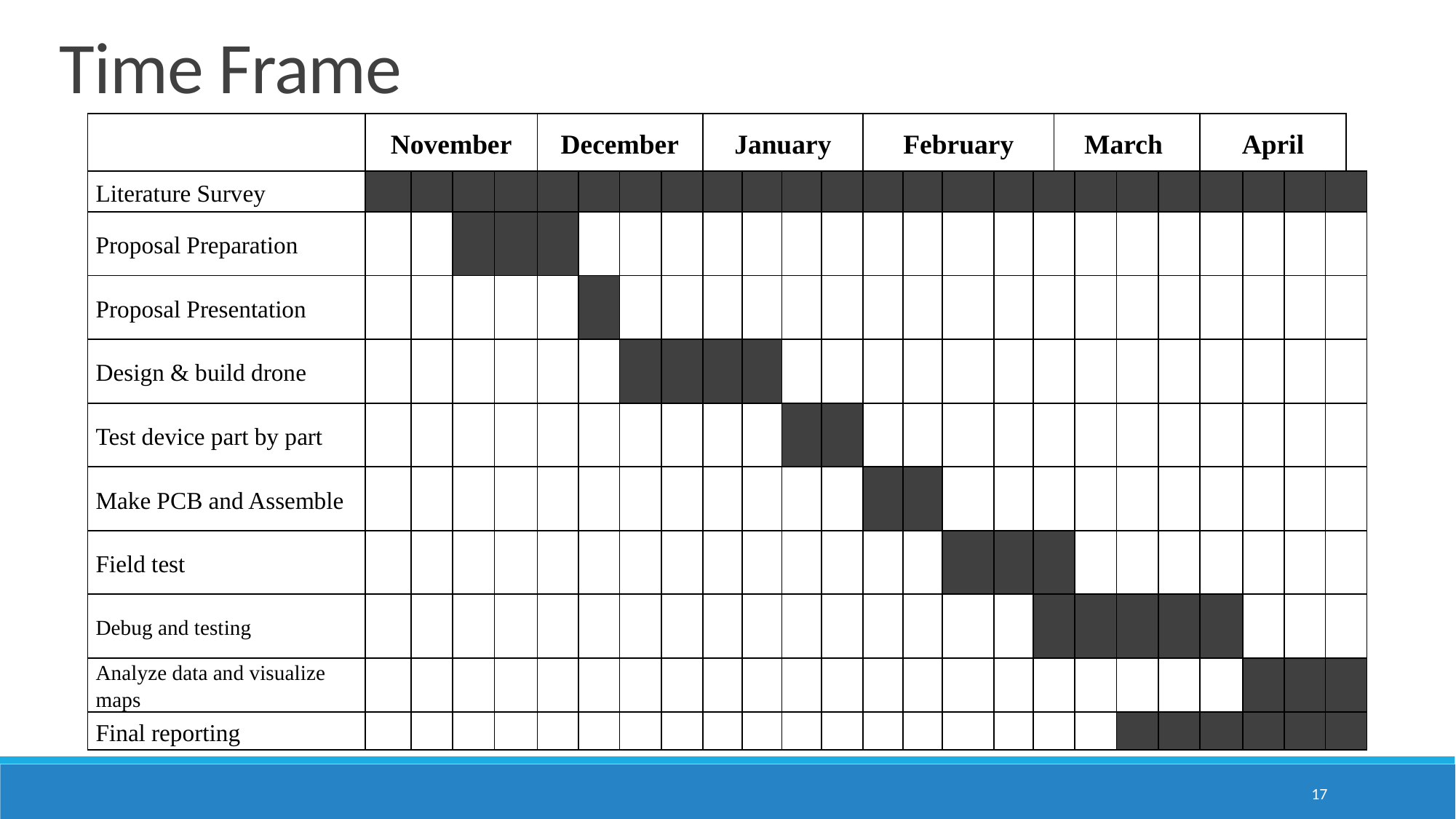

Time Frame
|  | November |  |  |  | December |  |  |  | January |  |  |  | February |  |  |  |  | March |  |  |  | April |  |  |  |  |
| --- | --- | --- | --- | --- | --- | --- | --- | --- | --- | --- | --- | --- | --- | --- | --- | --- | --- | --- | --- | --- | --- | --- | --- | --- | --- | --- |
| Literature Survey |  |  |  |  |  |  |  |  |  |  |  |  |  |  |  |  |  |  |  |  |  |  |  |  |  |  |
| Proposal Preparation |  |  |  |  |  |  |  |  |  |  |  |  |  |  |  |  |  |  |  |  |  |  |  |  |  |  |
| Proposal Presentation |  |  |  |  |  |  |  |  |  |  |  |  |  |  |  |  |  |  |  |  |  |  |  |  |  |  |
| Design & build drone |  |  |  |  |  |  |  |  |  |  |  |  |  |  |  |  |  |  |  |  |  |  |  |  |  |  |
| Test device part by part |  |  |  |  |  |  |  |  |  |  |  |  |  |  |  |  |  |  |  |  |  |  |  |  |  |  |
| Make PCB and Assemble |  |  |  |  |  |  |  |  |  |  |  |  |  |  |  |  |  |  |  |  |  |  |  |  |  |  |
| Field test |  |  |  |  |  |  |  |  |  |  |  |  |  |  |  |  |  |  |  |  |  |  |  |  |  |  |
| Debug and testing |  |  |  |  |  |  |  |  |  |  |  |  |  |  |  |  |  |  |  |  |  |  |  |  |  |  |
| Analyze data and visualize maps |  |  |  |  |  |  |  |  |  |  |  |  |  |  |  |  |  |  |  |  |  |  |  |  |  |  |
| Final reporting |  |  |  |  |  |  |  |  |  |  |  |  |  |  |  |  |  |  |  |  |  |  |  |  |  |  |
17